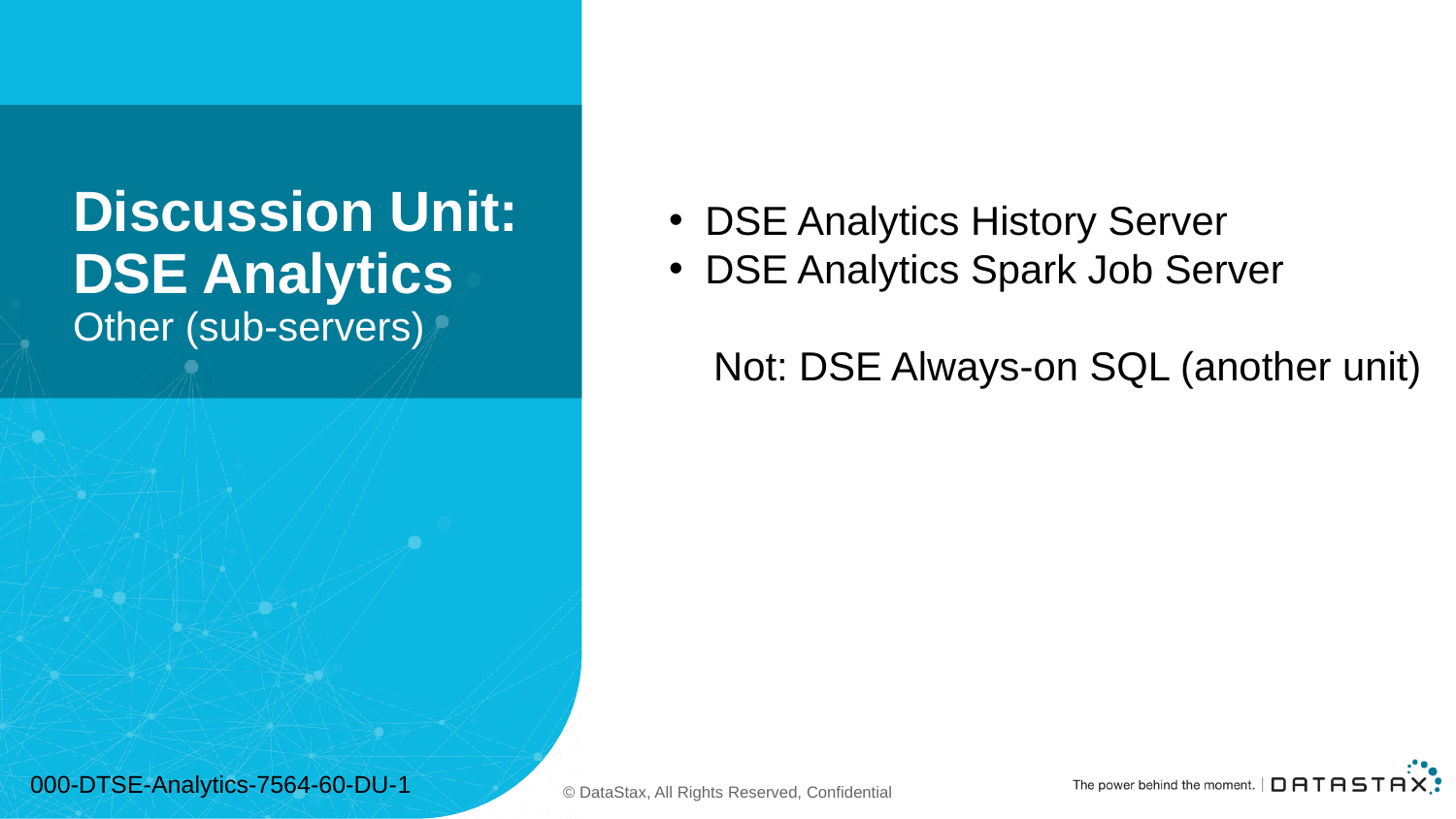

# Discussion Unit: DSE Analytics
DSE Analytics History Server
DSE Analytics Spark Job Server

    Not: DSE Always-on SQL (another unit)
Other (sub-servers)
000-DTSE-Analytics-7564-60-DU-1